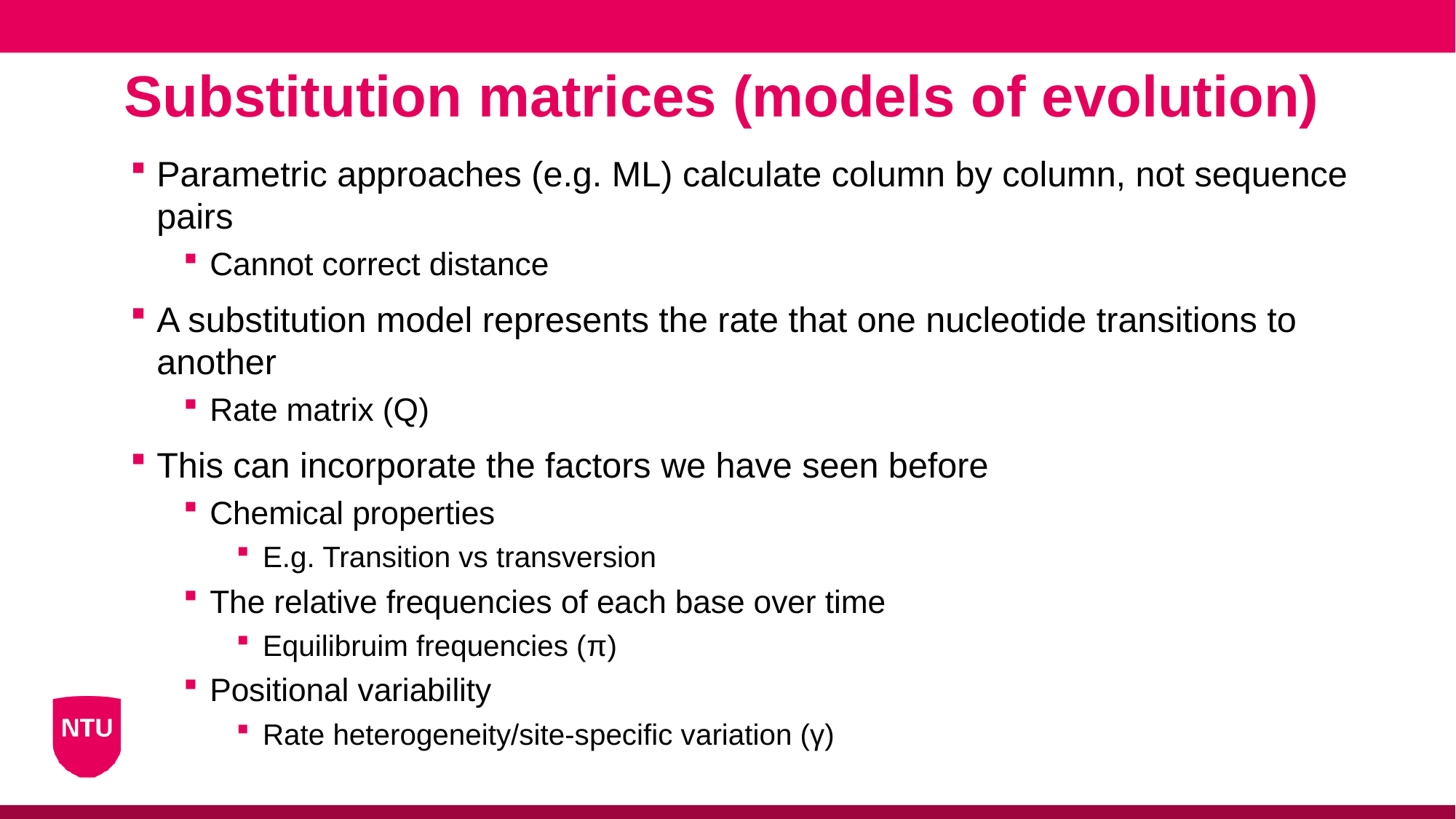

Substitution matrices (models of evolution)
Parametric approaches (e.g. ML) calculate column by column, not sequence pairs
Cannot correct distance
A substitution model represents the rate that one nucleotide transitions to another
Rate matrix (Q)
This can incorporate the factors we have seen before
Chemical properties
E.g. Transition vs transversion
The relative frequencies of each base over time
Equilibruim frequencies (π)
Positional variability
Rate heterogeneity/site-specific variation (γ)